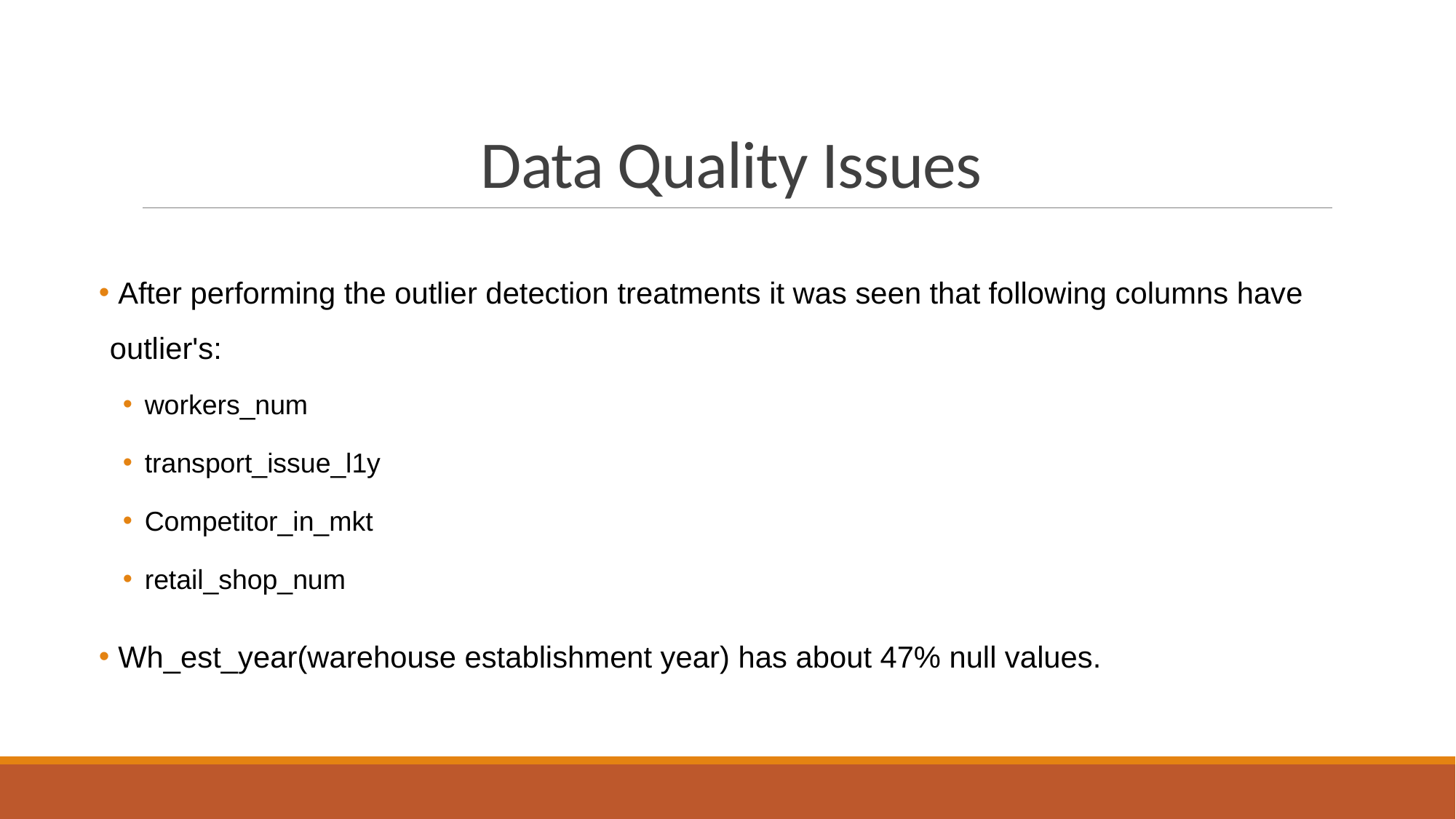

# Data Quality Issues
 After performing the outlier detection treatments it was seen that following columns have  outlier's:
workers_num
transport_issue_l1y
Competitor_in_mkt
retail_shop_num
 Wh_est_year(warehouse establishment year) has about 47% null values.